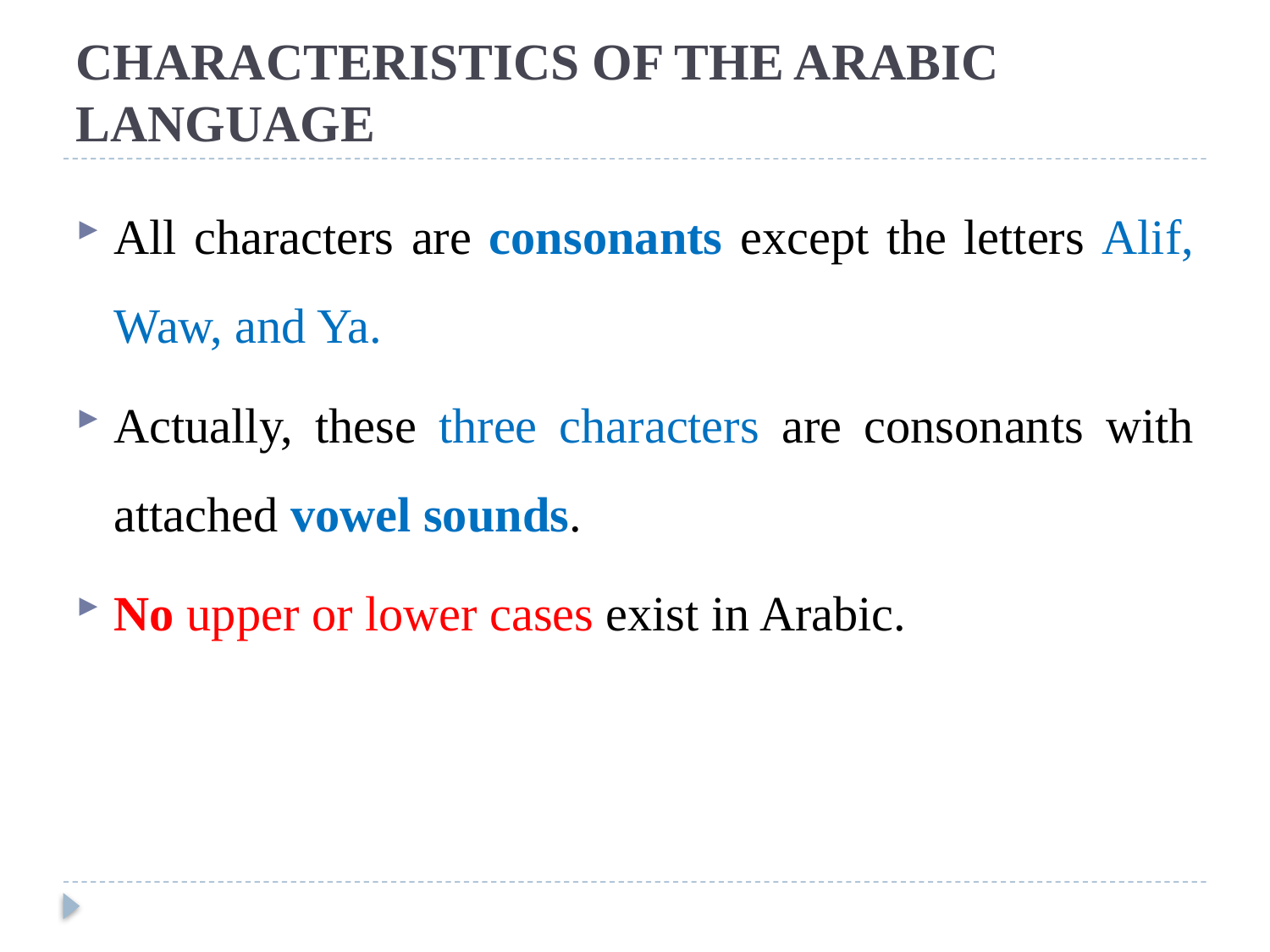

# CHARACTERISTICS OF THE ARABIC LANGUAGE
All characters are consonants except the letters Alif, Waw, and Ya.
Actually, these three characters are consonants with attached vowel sounds.
No upper or lower cases exist in Arabic.